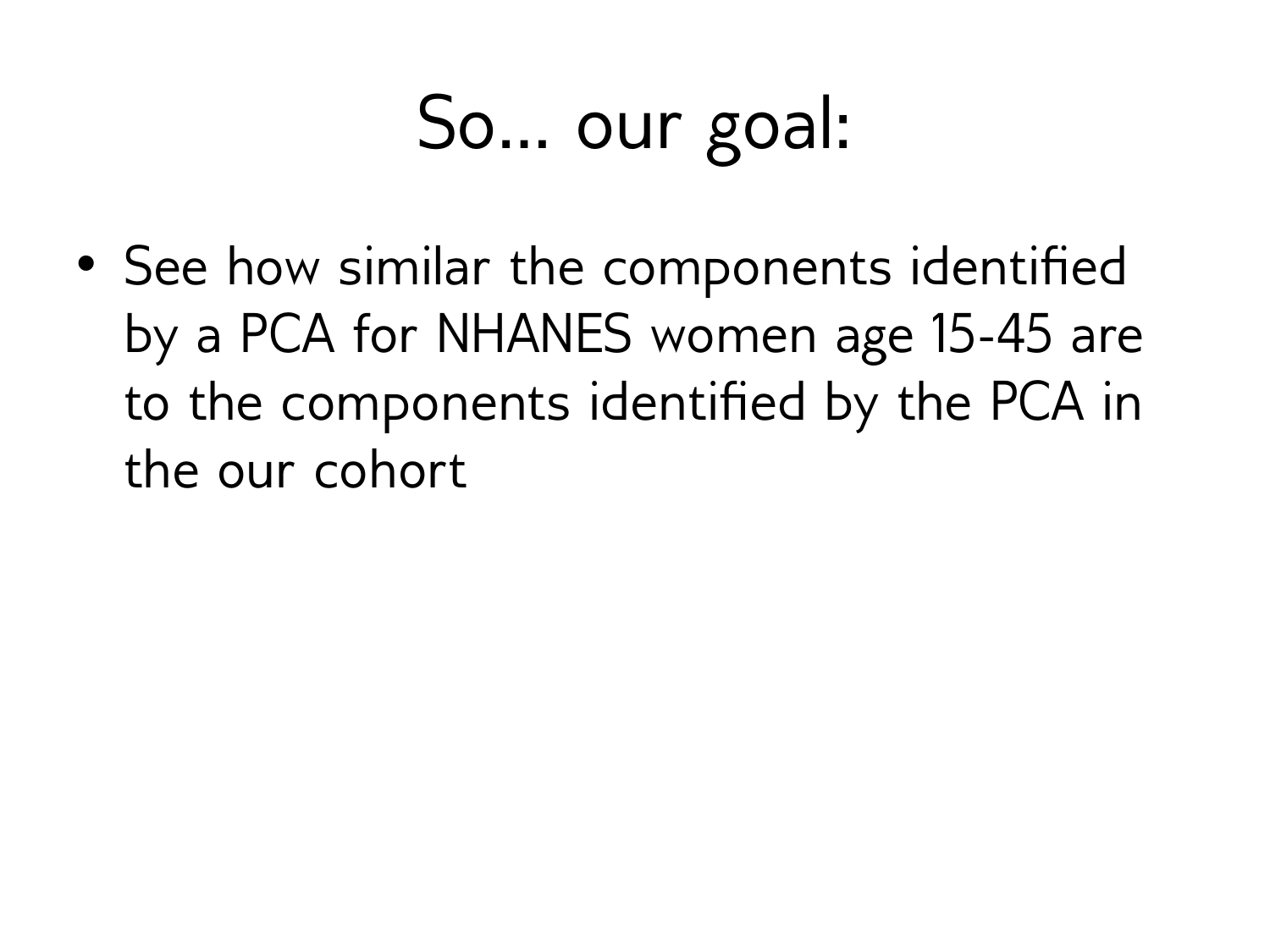

# So… our goal:
See how similar the components identified by a PCA for NHANES women age 15-45 are to the components identified by the PCA in the our cohort